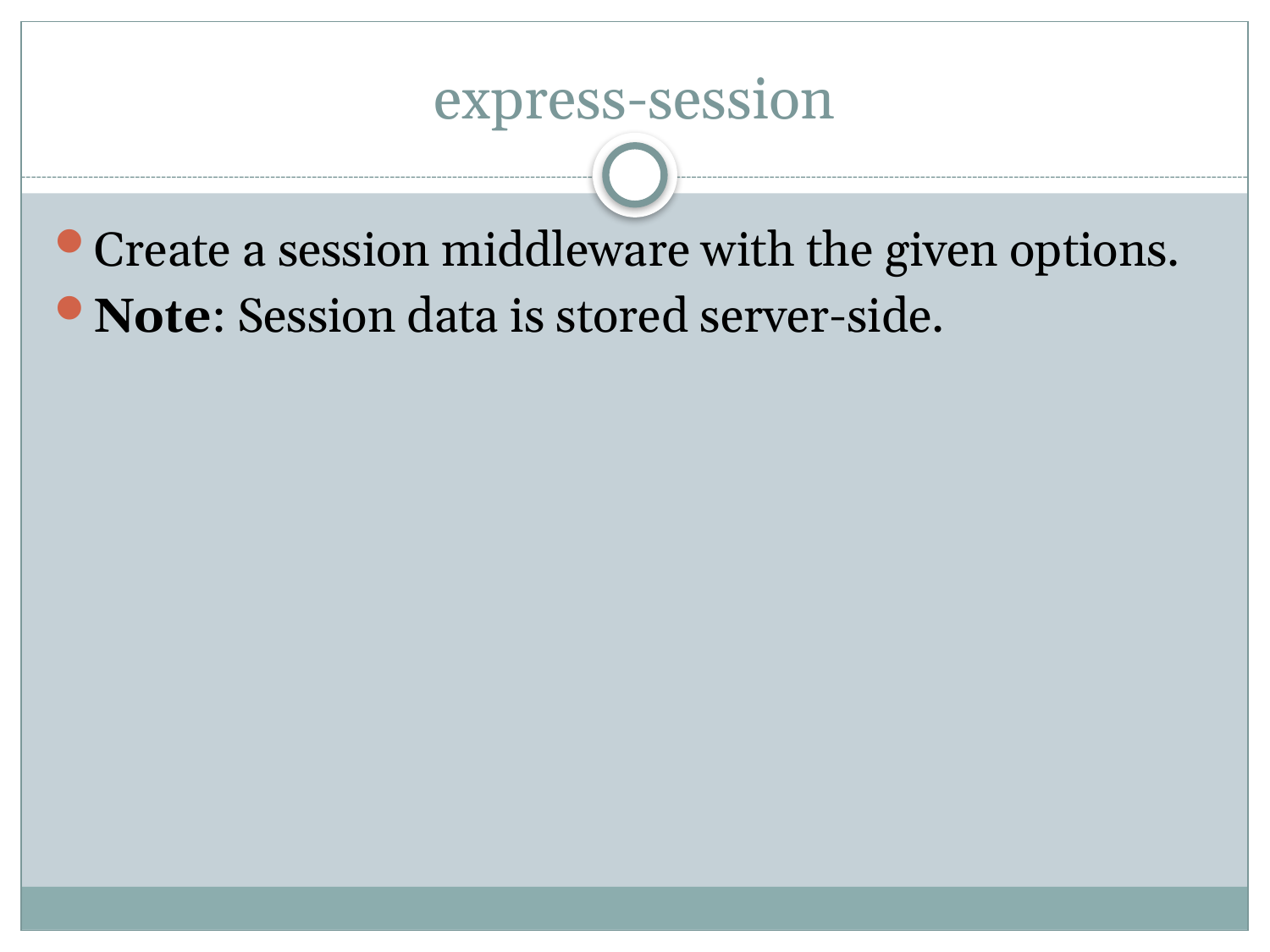

# express-session
Create a session middleware with the given options.
Note: Session data is stored server-side.